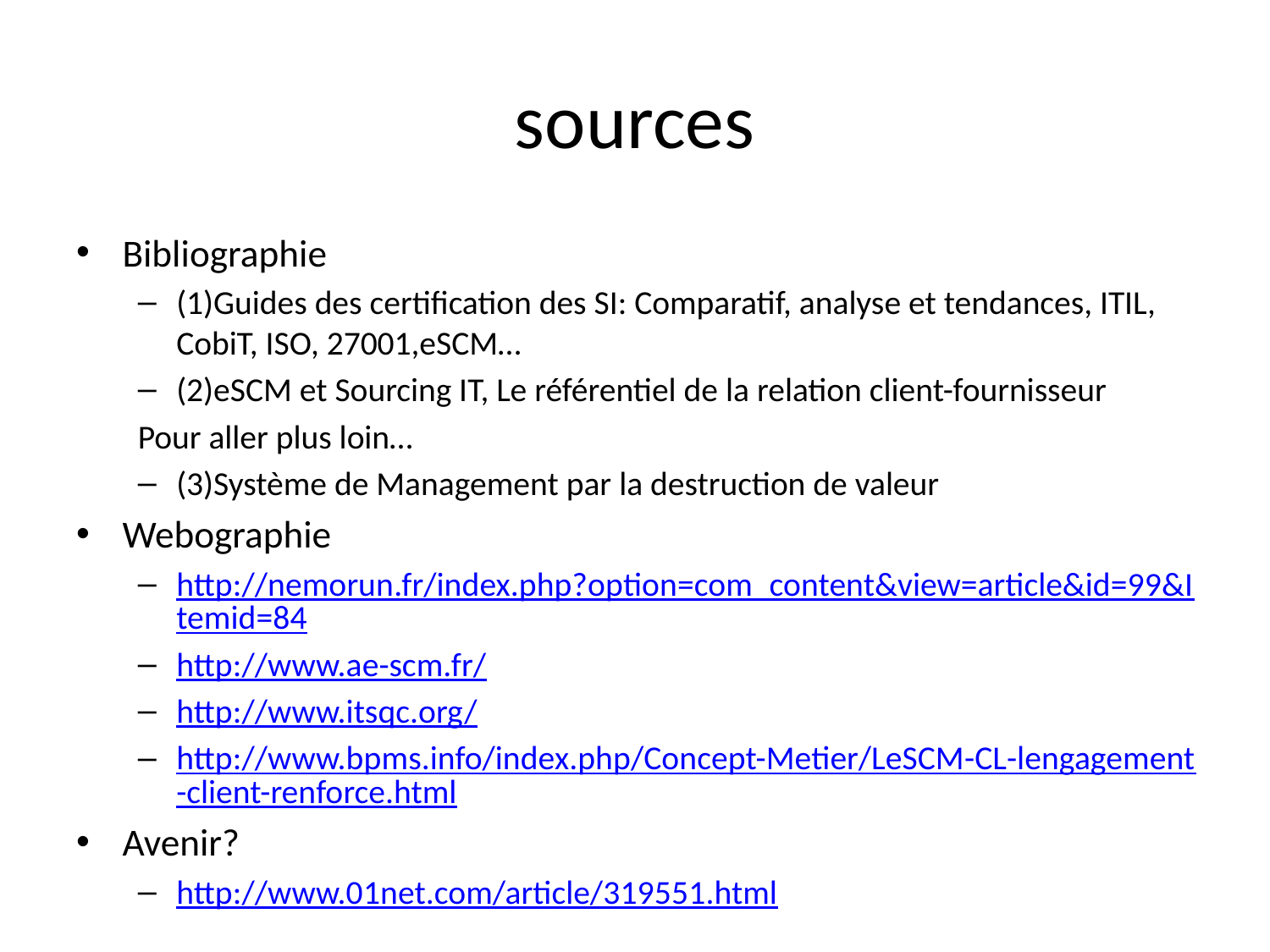

# sources
Bibliographie
(1)Guides des certification des SI: Comparatif, analyse et tendances, ITIL, CobiT, ISO, 27001,eSCM…
(2)eSCM et Sourcing IT, Le référentiel de la relation client-fournisseur
Pour aller plus loin…
(3)Système de Management par la destruction de valeur
Webographie
http://nemorun.fr/index.php?option=com_content&view=article&id=99&Itemid=84
http://www.ae-scm.fr/
http://www.itsqc.org/
http://www.bpms.info/index.php/Concept-Metier/LeSCM-CL-lengagement-client-renforce.html
Avenir?
http://www.01net.com/article/319551.html